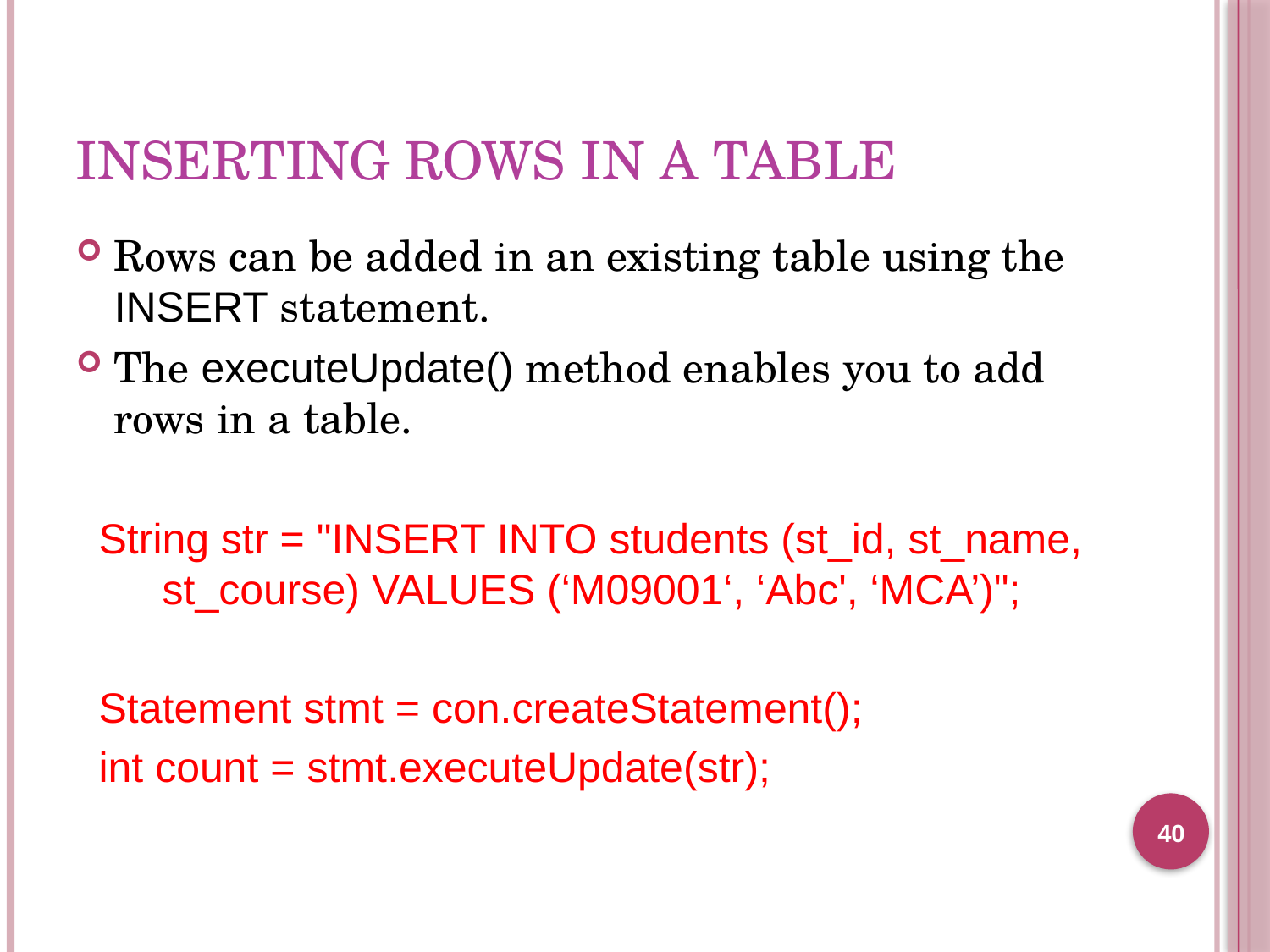

# Inserting rows in a table
Rows can be added in an existing table using the INSERT statement.
The executeUpdate() method enables you to add rows in a table.

String str = "INSERT INTO students (st_id, st_name, st_course) VALUES (‘M09001‘, ‘Abc', ‘MCA’)";

Statement stmt = con.createStatement();
int count = stmt.executeUpdate(str);
40